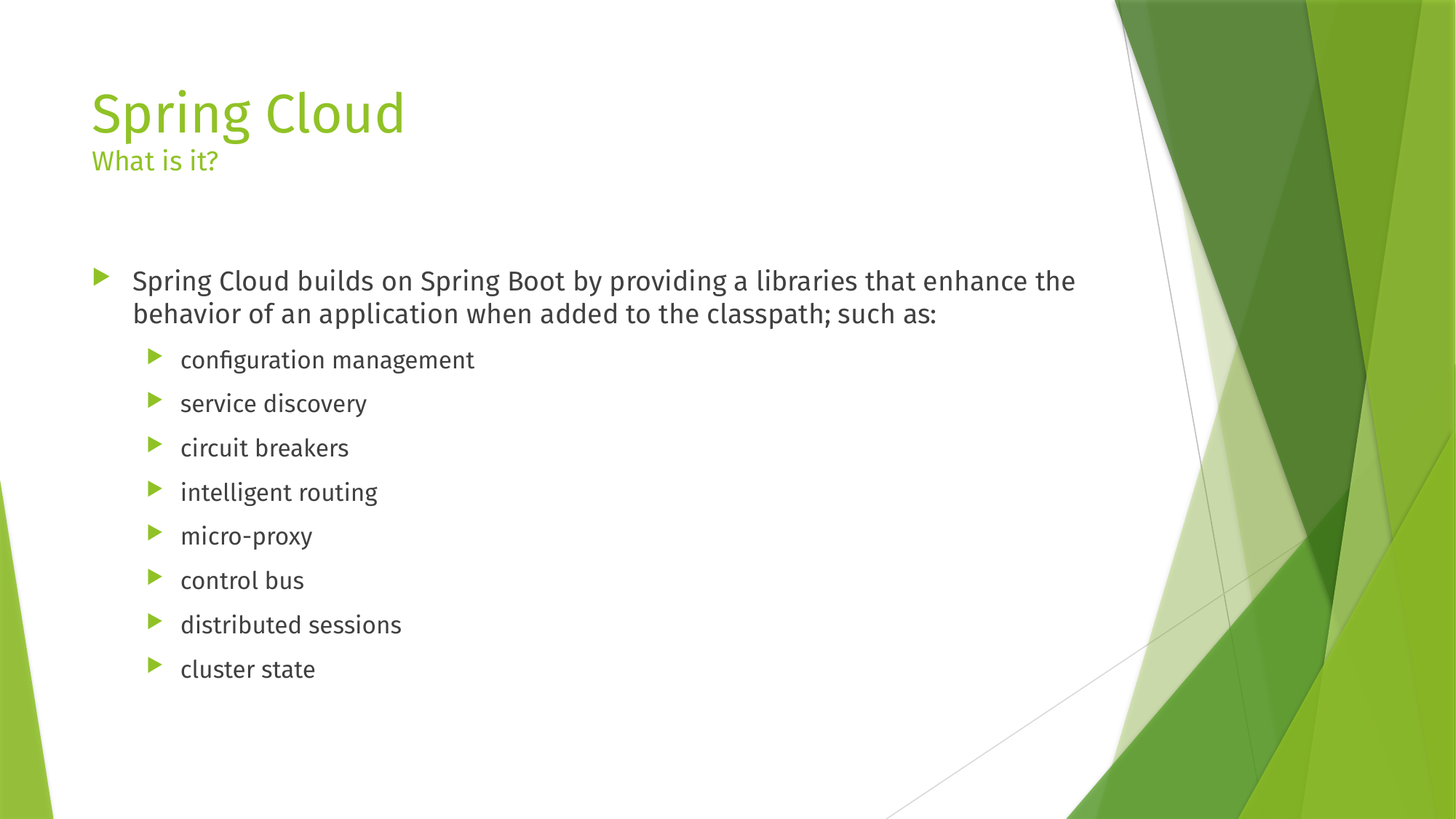

# Spring Cloud What is it?
Spring Cloud builds on Spring Boot by providing a libraries that enhance the behavior of an application when added to the classpath; such as:
configuration management
service discovery
circuit breakers
intelligent routing
micro-proxy
control bus
distributed sessions
cluster state